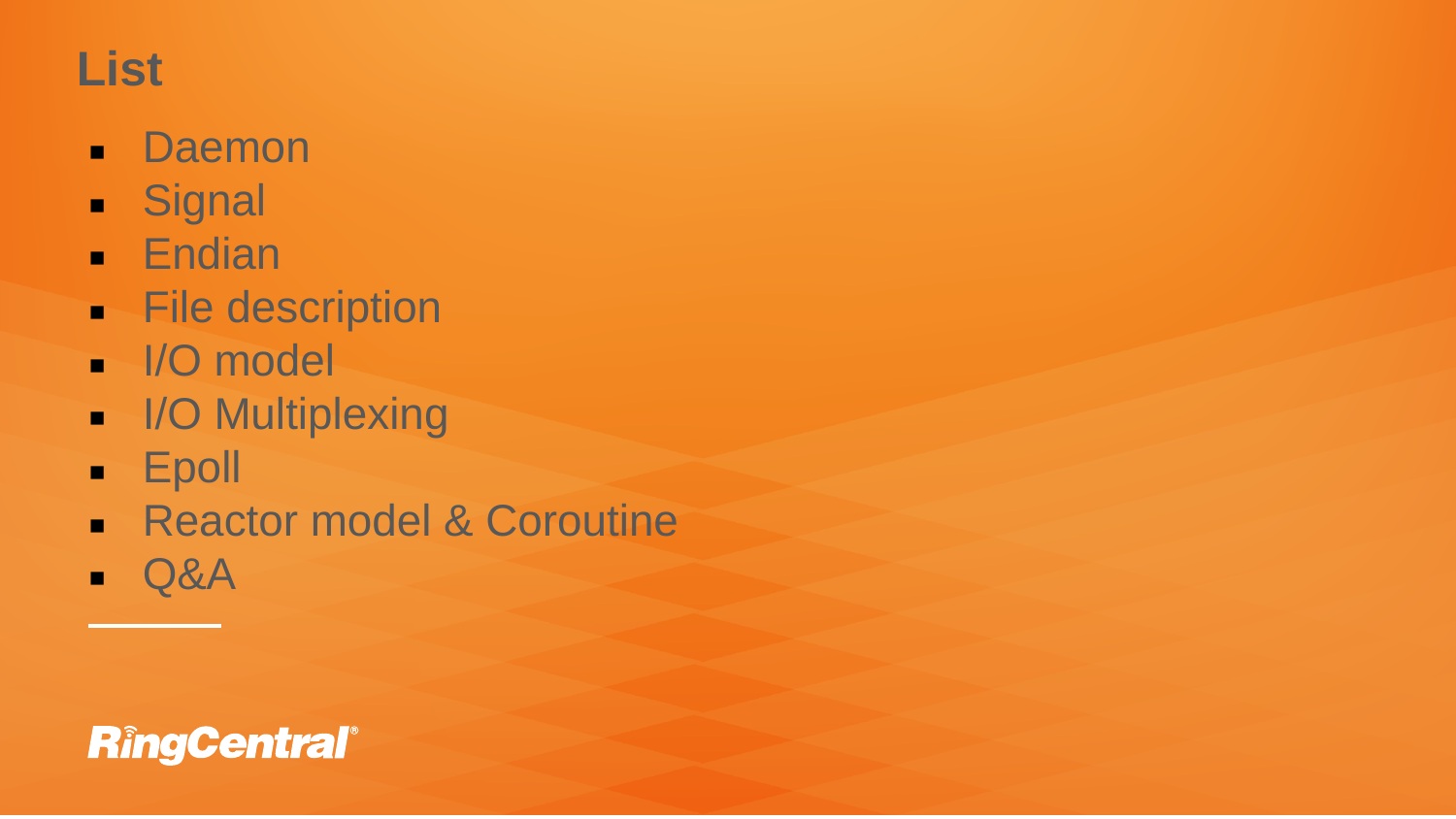

List
Daemon
Signal
Endian
File description
I/O model
I/O Multiplexing
Epoll
Reactor model & Coroutine
Q&A